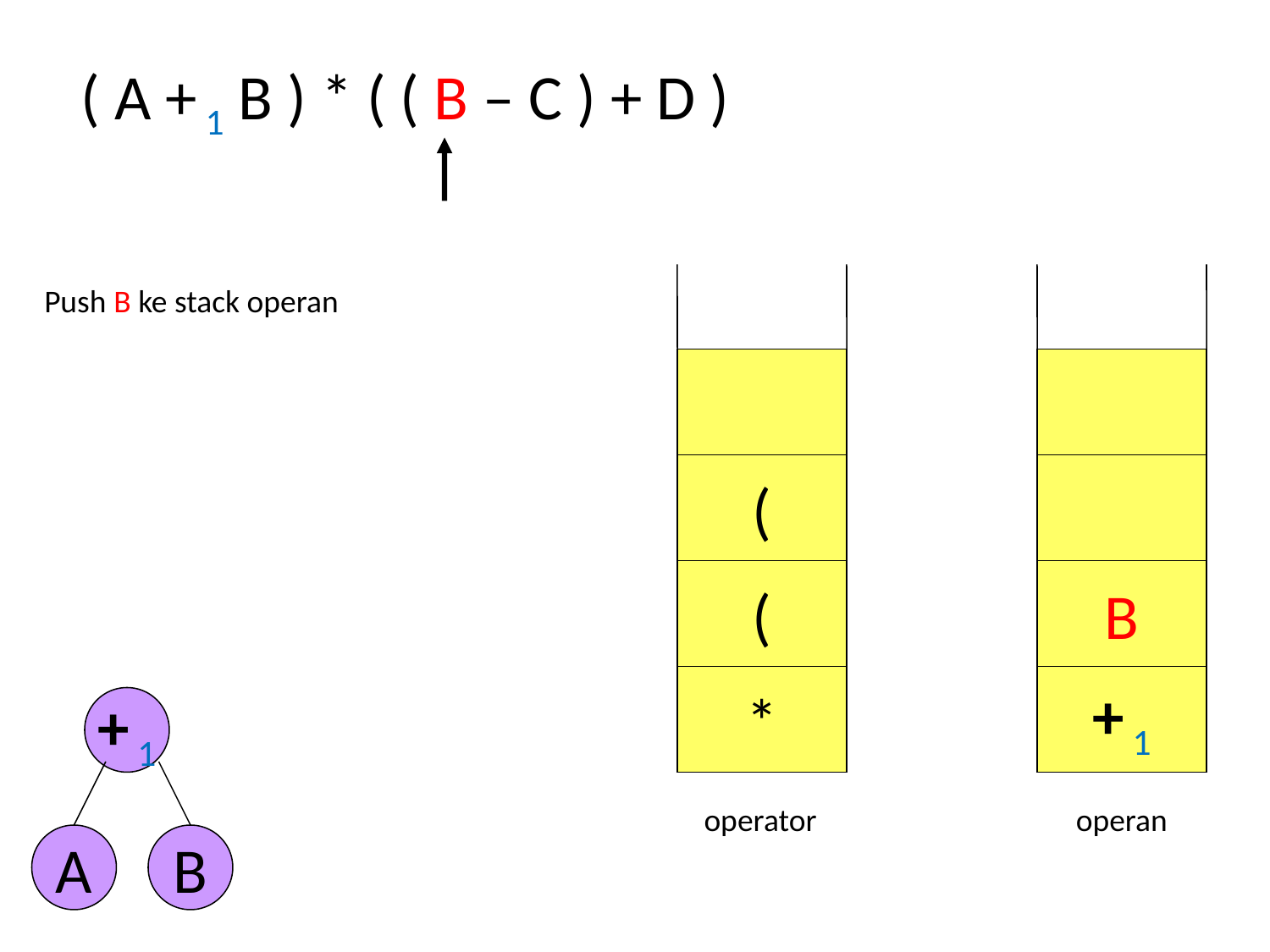

( A + 1 B ) * ( ( B – C ) + D )

Push B ke stack operan

(

(
B
*
+ 1
+ 1

A
B
operator
operan